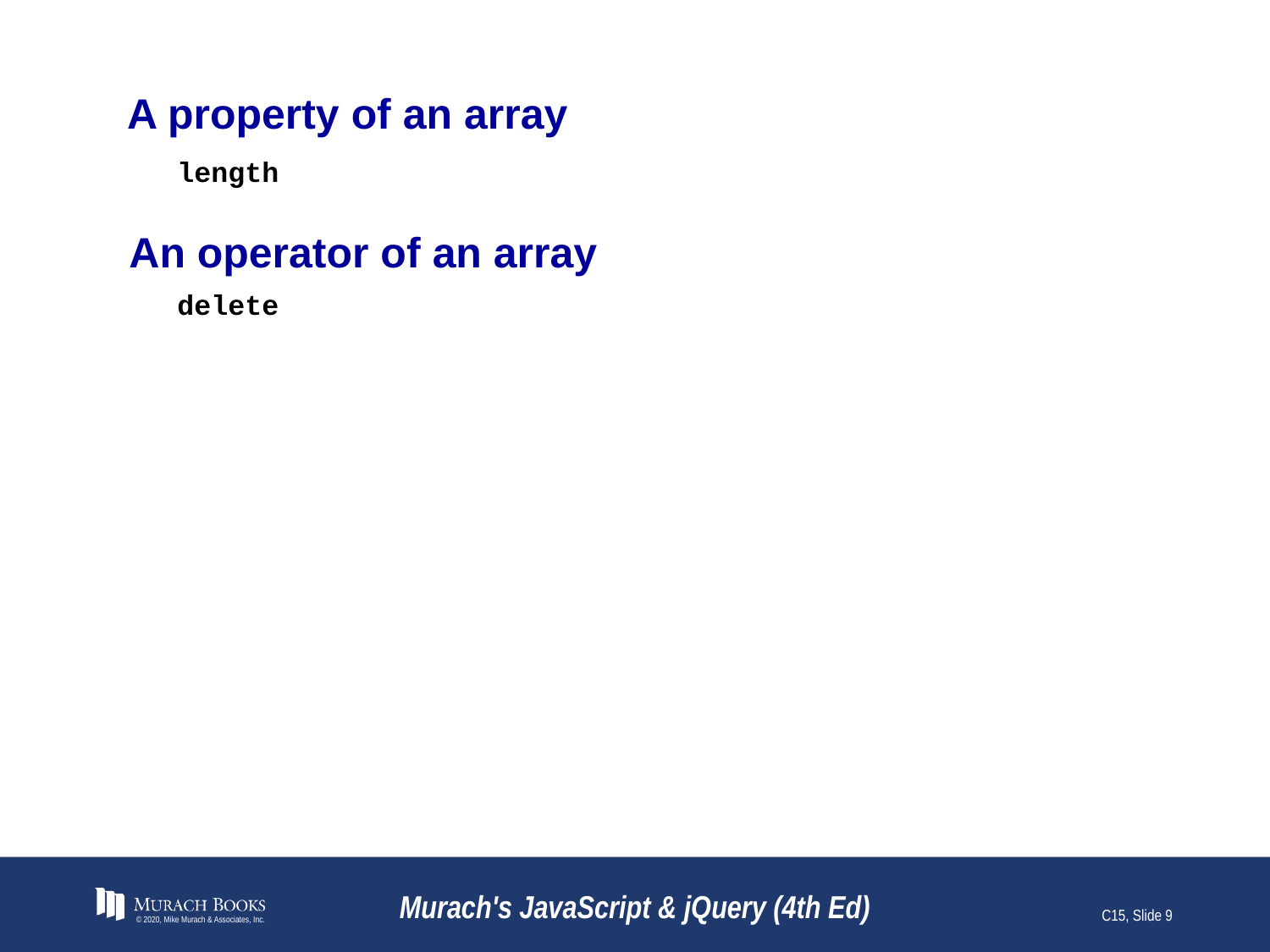

# A property of an array
length
An operator of an array
delete

© 2020, Mike Murach & Associates, Inc.
Murach's JavaScript & jQuery (4th Ed)

C15, Slide 9